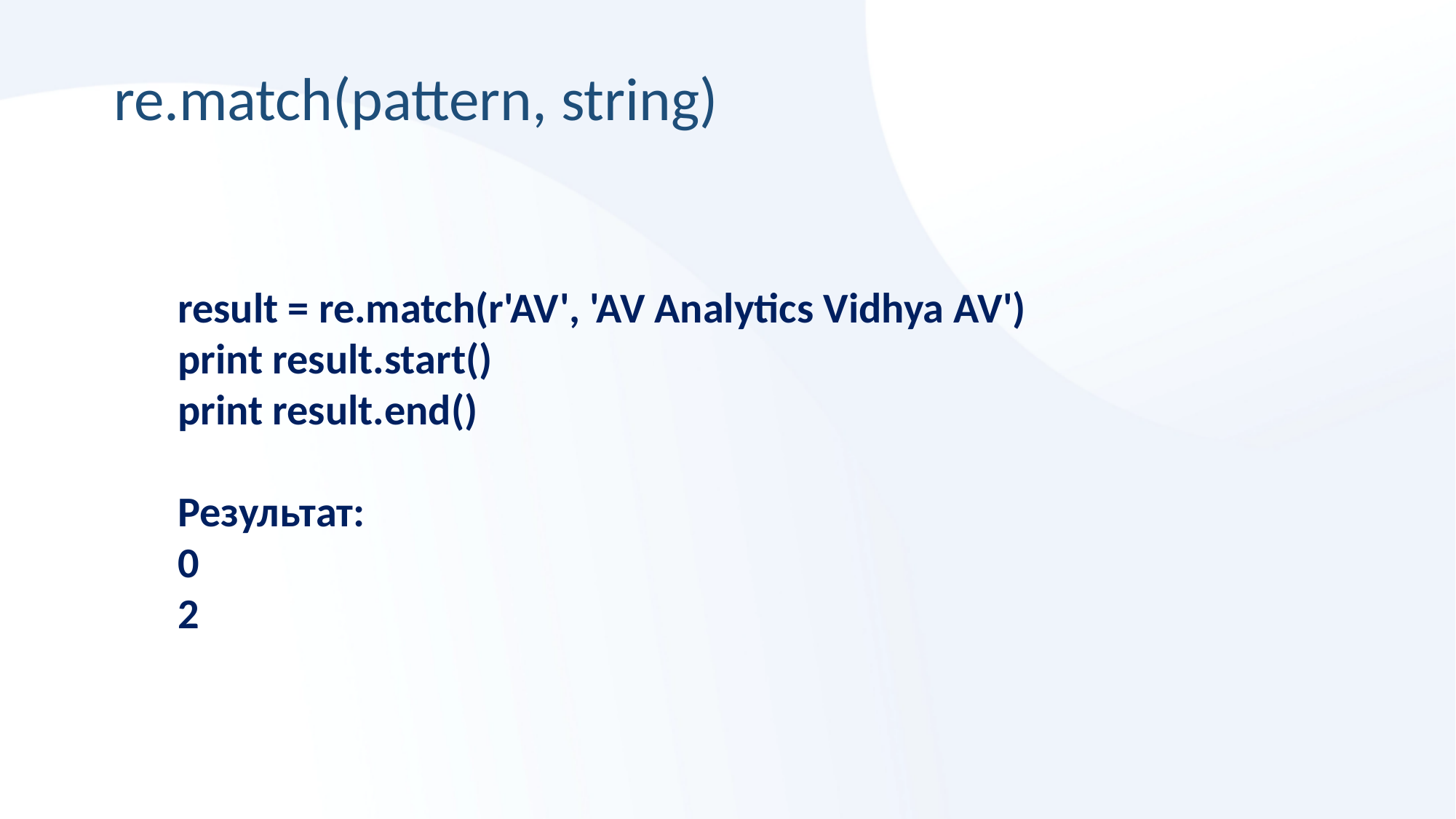

re.match(pattern, string)
result = re.match(r'AV', 'AV Analytics Vidhya AV')
print result.start()
print result.end()

Результат:
0
2